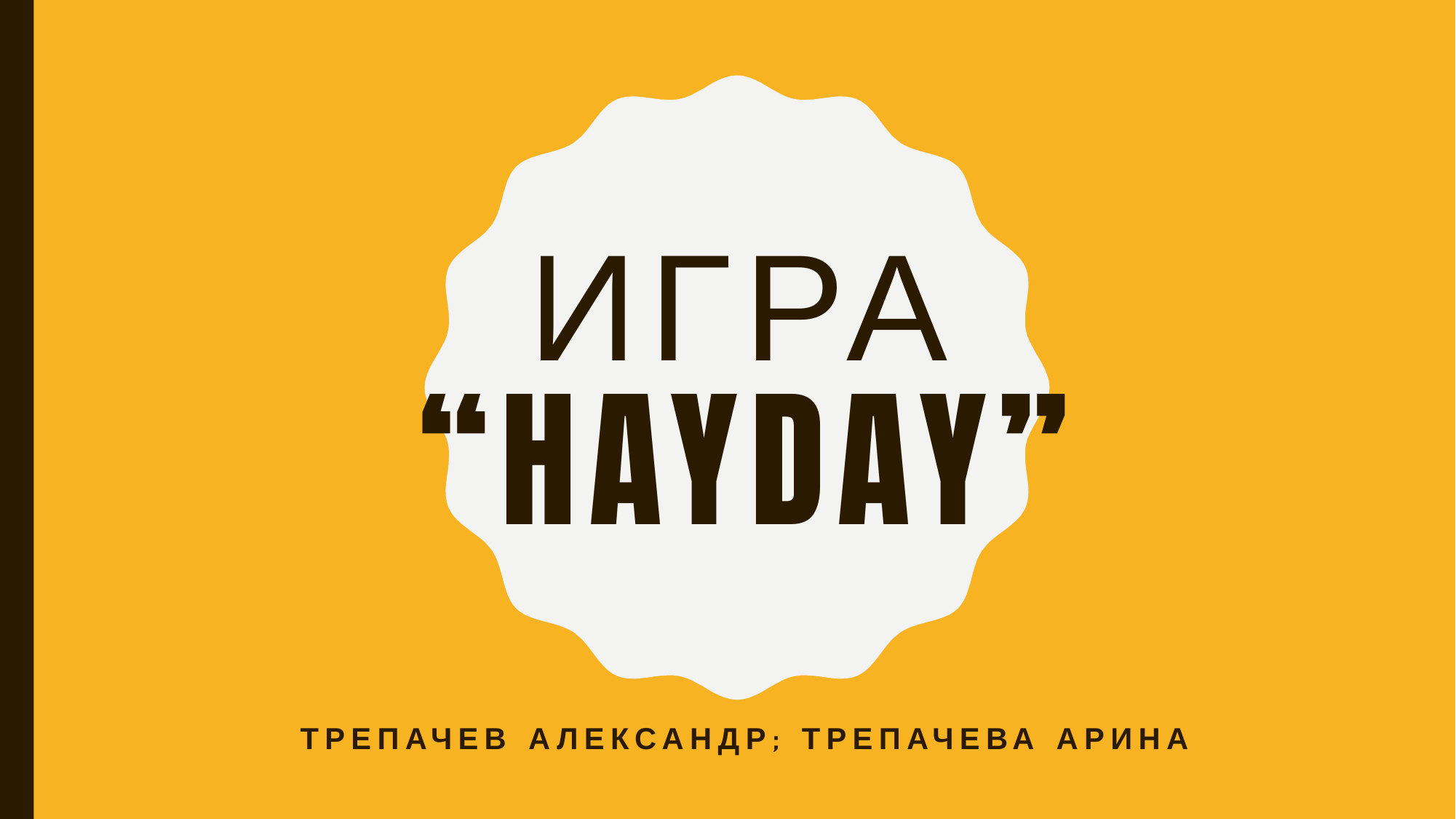

# Игра “HayDay”
Трепачев Александр; Трепачева Арина